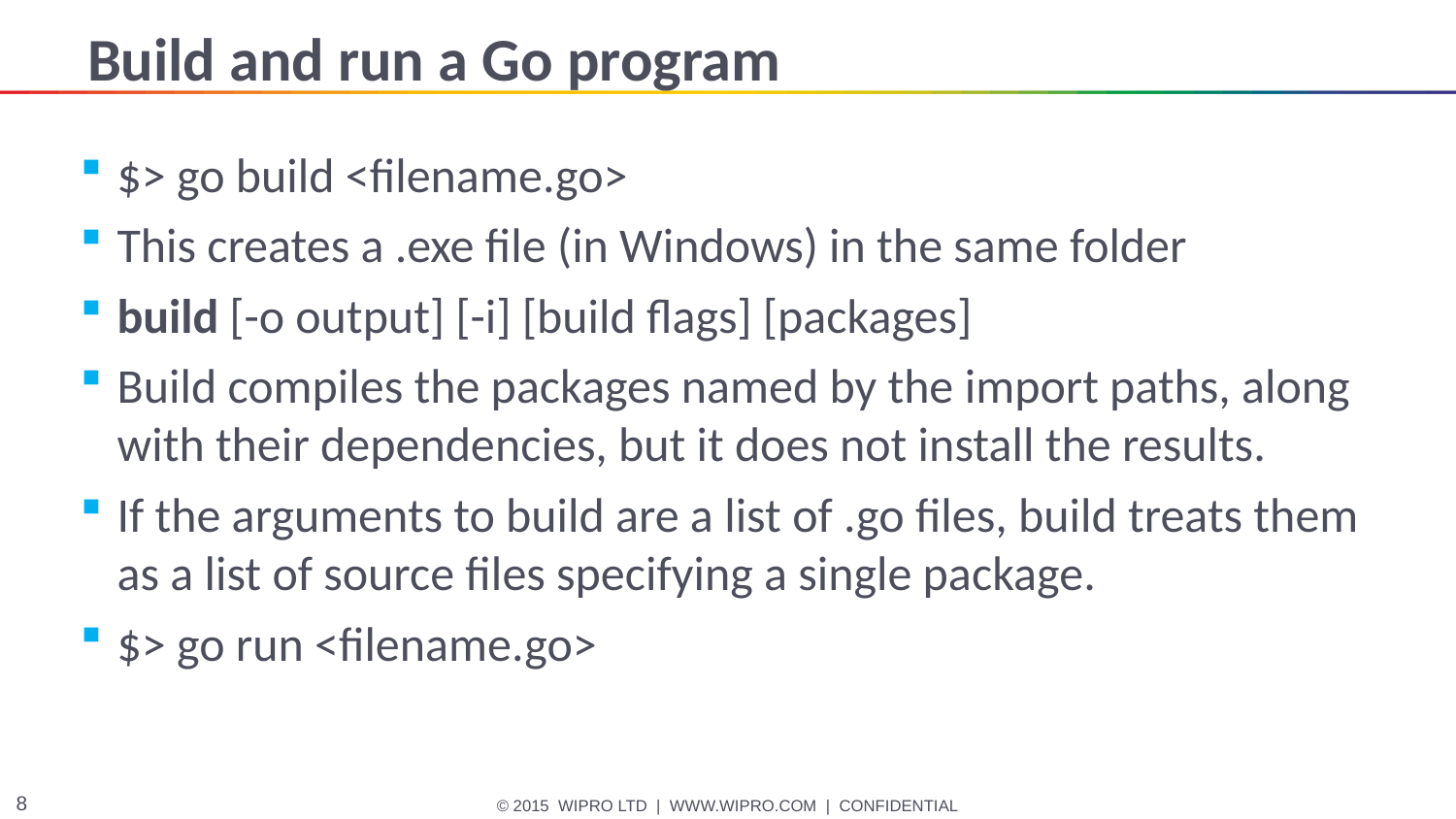

# Build and run a Go program
$> go build <filename.go>
This creates a .exe file (in Windows) in the same folder
build [-o output] [-i] [build flags] [packages]
Build compiles the packages named by the import paths, along with their dependencies, but it does not install the results.
If the arguments to build are a list of .go files, build treats them as a list of source files specifying a single package.
$> go run <filename.go>